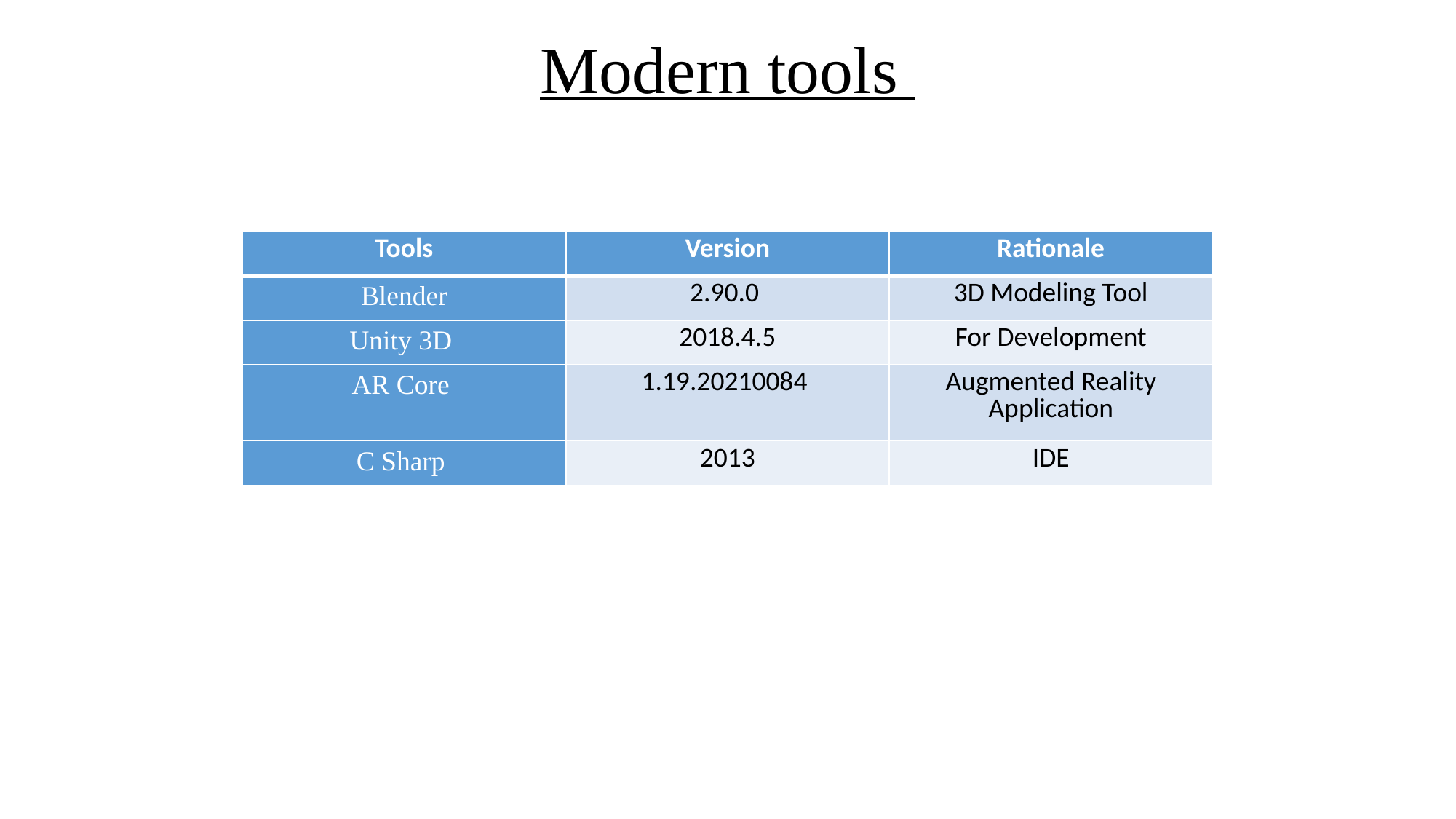

Modern tools
| Tools | Version | Rationale |
| --- | --- | --- |
| Blender | 2.90.0 | 3D Modeling Tool |
| Unity 3D | 2018.4.5 | For Development |
| AR Core | 1.19.20210084 | Augmented Reality Application |
| C Sharp | 2013 | IDE |